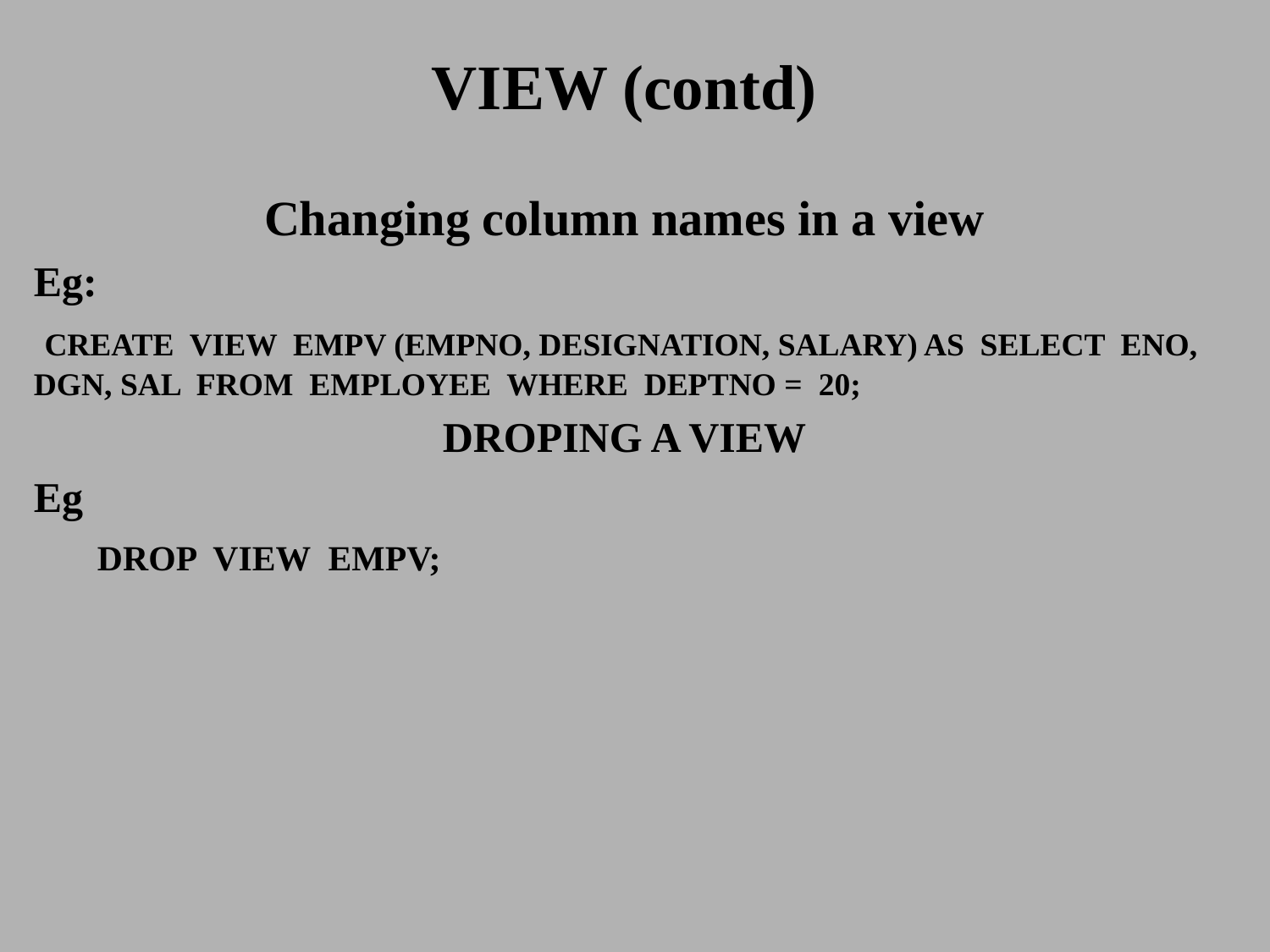

# VIEW (contd)
Changing column names in a view
Eg:
 CREATE  VIEW  EMPV (EMPNO, DESIGNATION, SALARY) AS  SELECT  ENO, DGN, SAL  FROM  EMPLOYEE  WHERE  DEPTNO =  20;
DROPING A VIEW
Eg
      DROP  VIEW  EMPV;